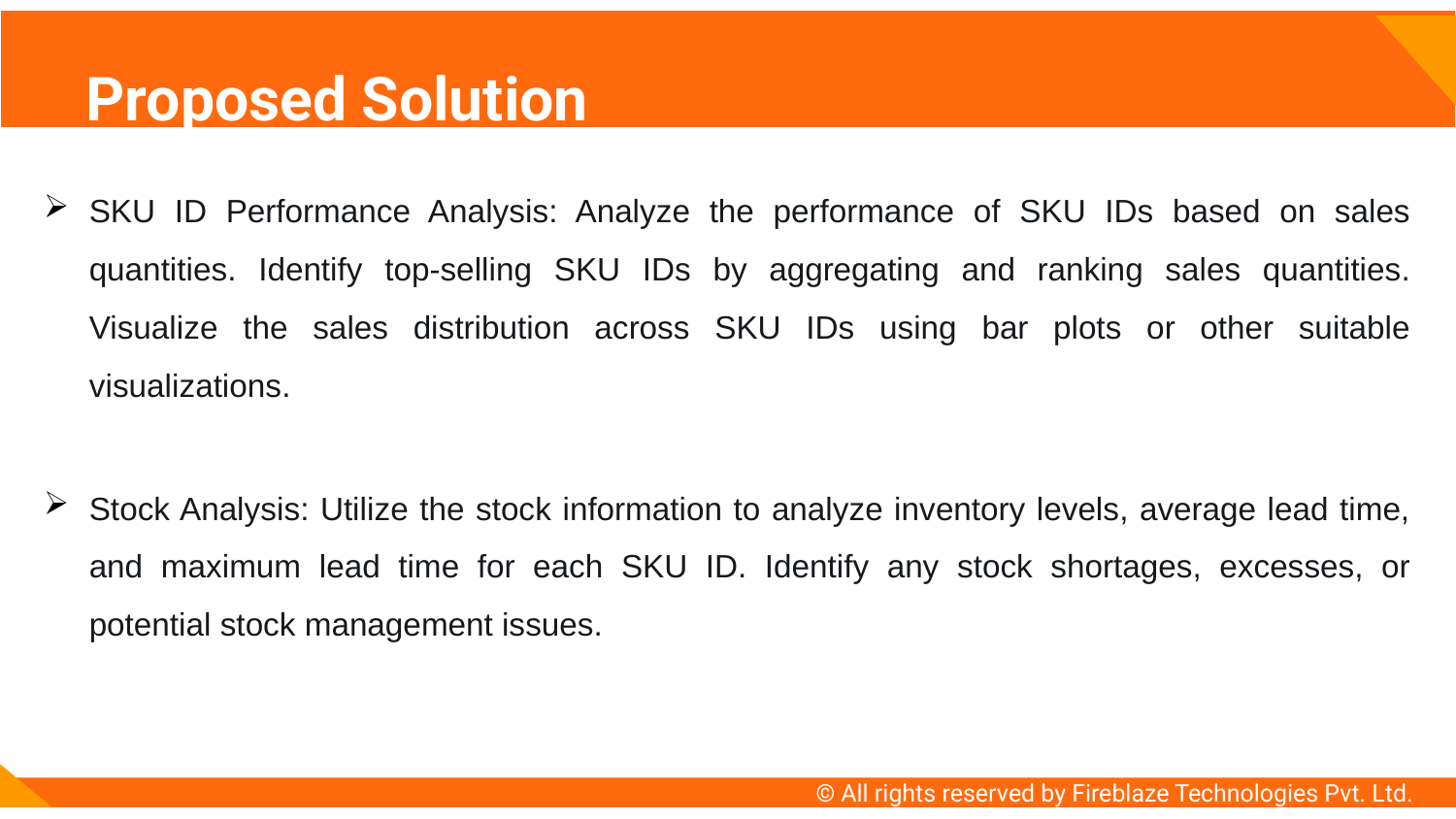

# Proposed Solution

SKU ID Performance Analysis: Analyze the performance of SKU IDs based on sales quantities. Identify top-selling SKU IDs by aggregating and ranking sales quantities. Visualize the sales distribution across SKU IDs using bar plots or other suitable visualizations.
Stock Analysis: Utilize the stock information to analyze inventory levels, average lead time, and maximum lead time for each SKU ID. Identify any stock shortages, excesses, or potential stock management issues.

© All rights reserved by Fireblaze Technologies Pvt. Ltd.